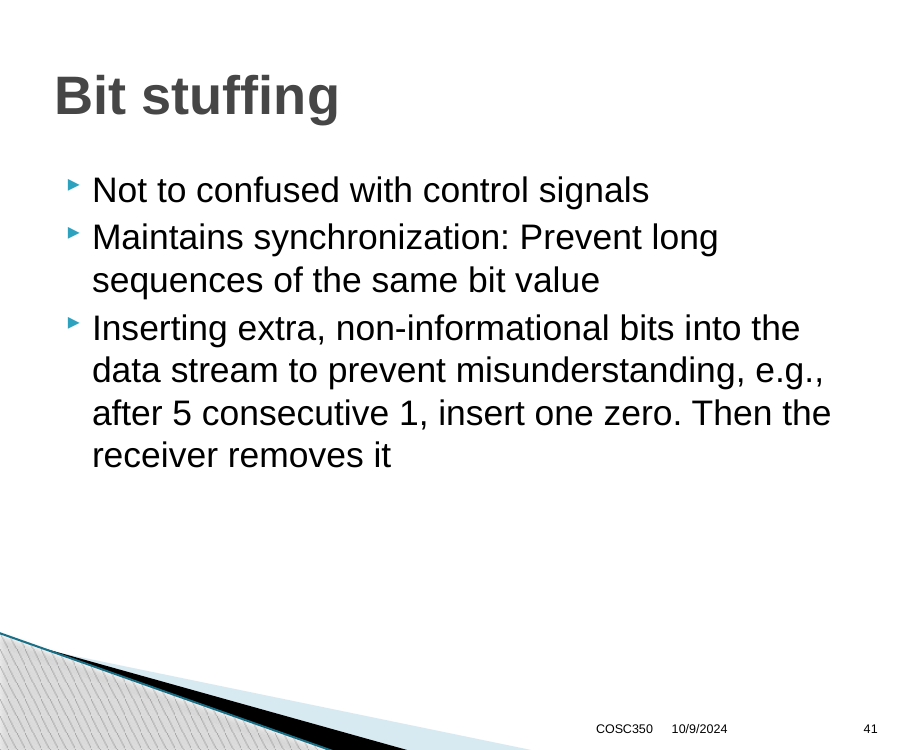

# Bit stuffing
Not to confused with control signals
Maintains synchronization: Prevent long sequences of the same bit value
Inserting extra, non-informational bits into the data stream to prevent misunderstanding, e.g., after 5 consecutive 1, insert one zero. Then the receiver removes it
COSC350
10/9/2024
41